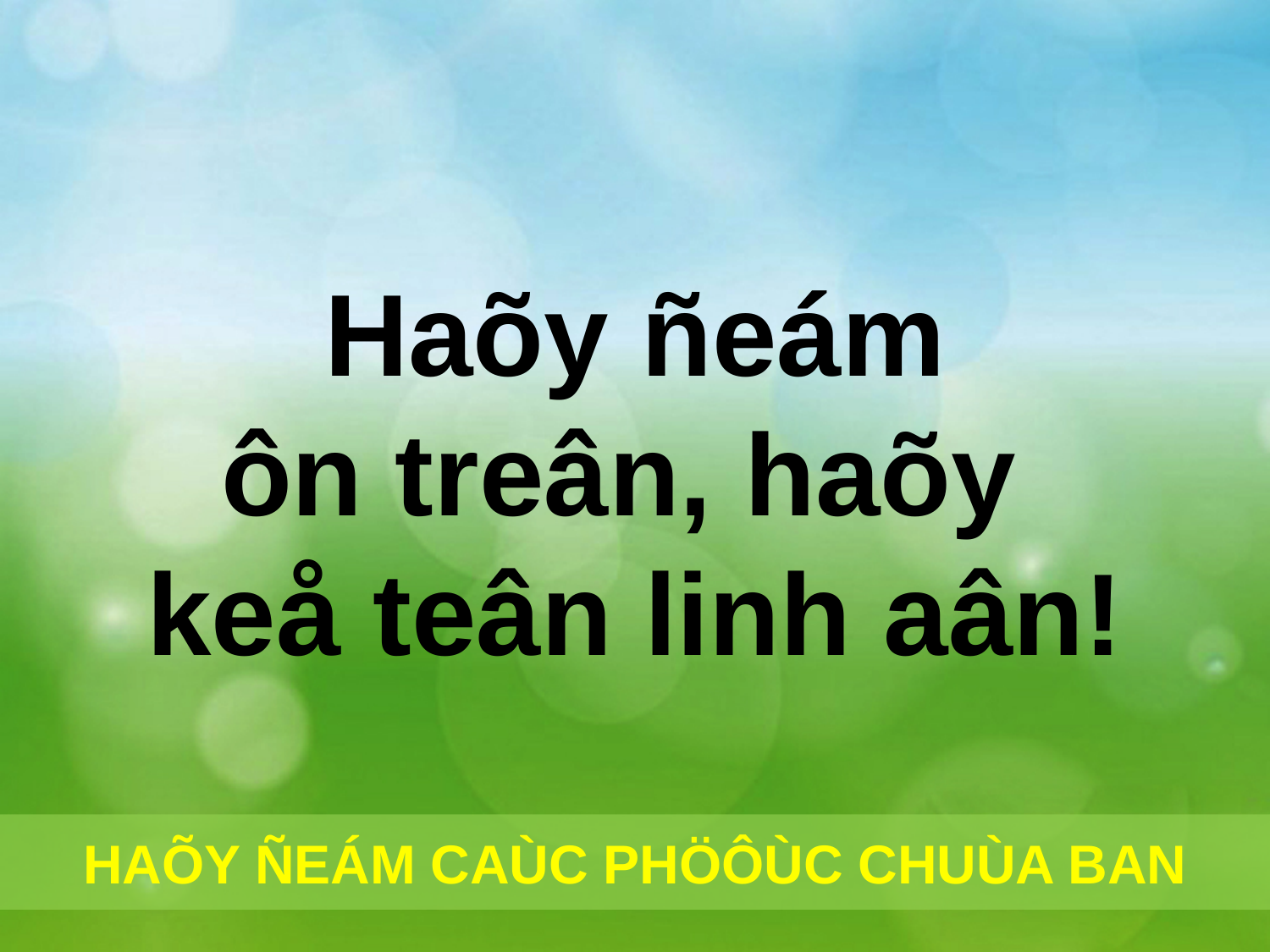

Haõy ñeám
ôn treân, haõy
keå teân linh aân!
HAÕY ÑEÁM CAÙC PHÖÔÙC CHUÙA BAN